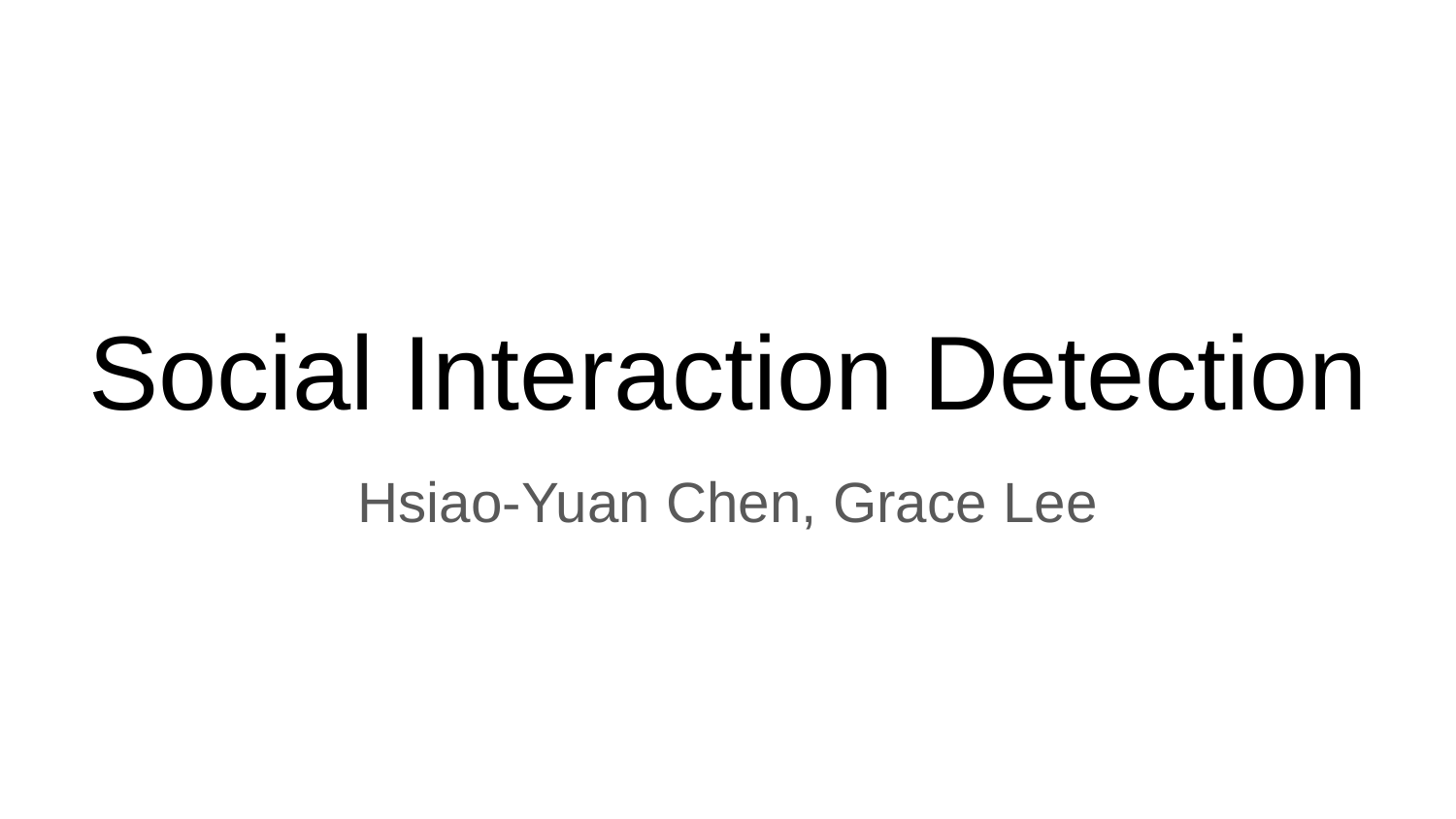

# Social Interaction Detection
Hsiao-Yuan Chen, Grace Lee